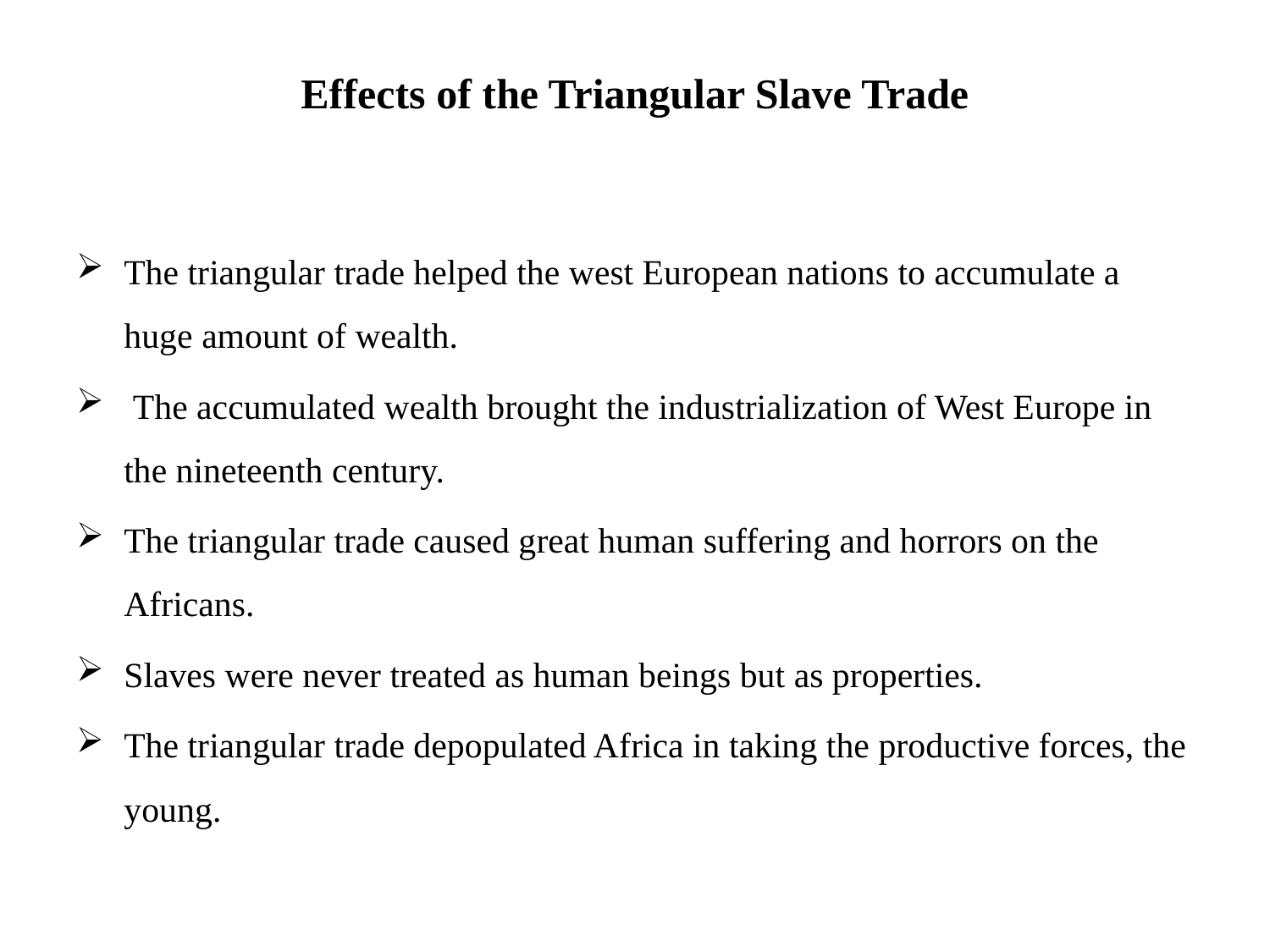

# Effects of the Triangular Slave Trade
The triangular trade helped the west European nations to accumulate a huge amount of wealth.
 The accumulated wealth brought the industrialization of West Europe in the nineteenth century.
The triangular trade caused great human suffering and horrors on the Africans.
Slaves were never treated as human beings but as properties.
The triangular trade depopulated Africa in taking the productive forces, the young.